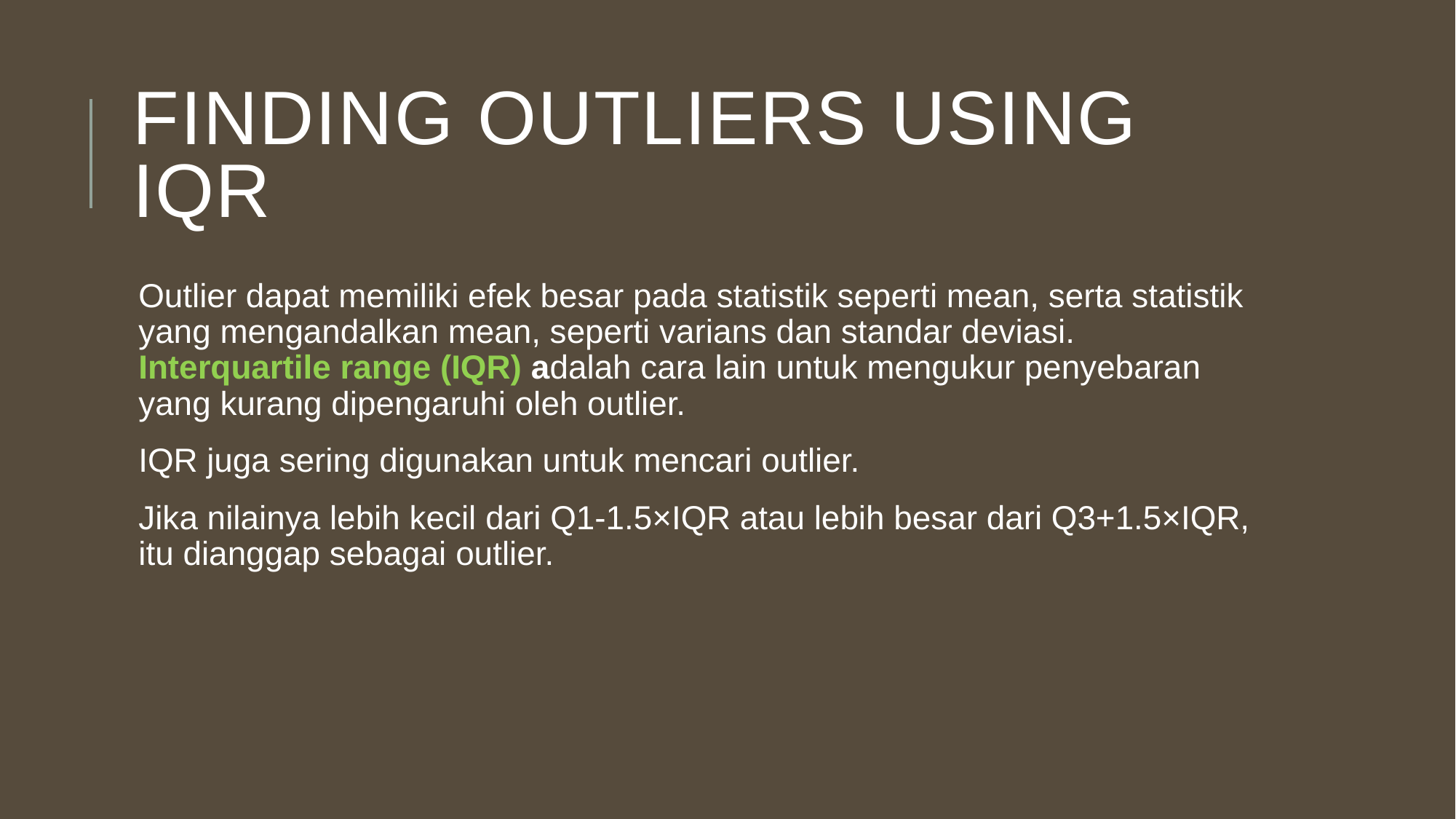

# Finding outliers using IQR
Outlier dapat memiliki efek besar pada statistik seperti mean, serta statistik yang mengandalkan mean, seperti varians dan standar deviasi. Interquartile range (IQR) adalah cara lain untuk mengukur penyebaran yang kurang dipengaruhi oleh outlier.
IQR juga sering digunakan untuk mencari outlier.
Jika nilainya lebih kecil dari Q1-1.5×IQR atau lebih besar dari Q3+1.5×IQR, itu dianggap sebagai outlier.